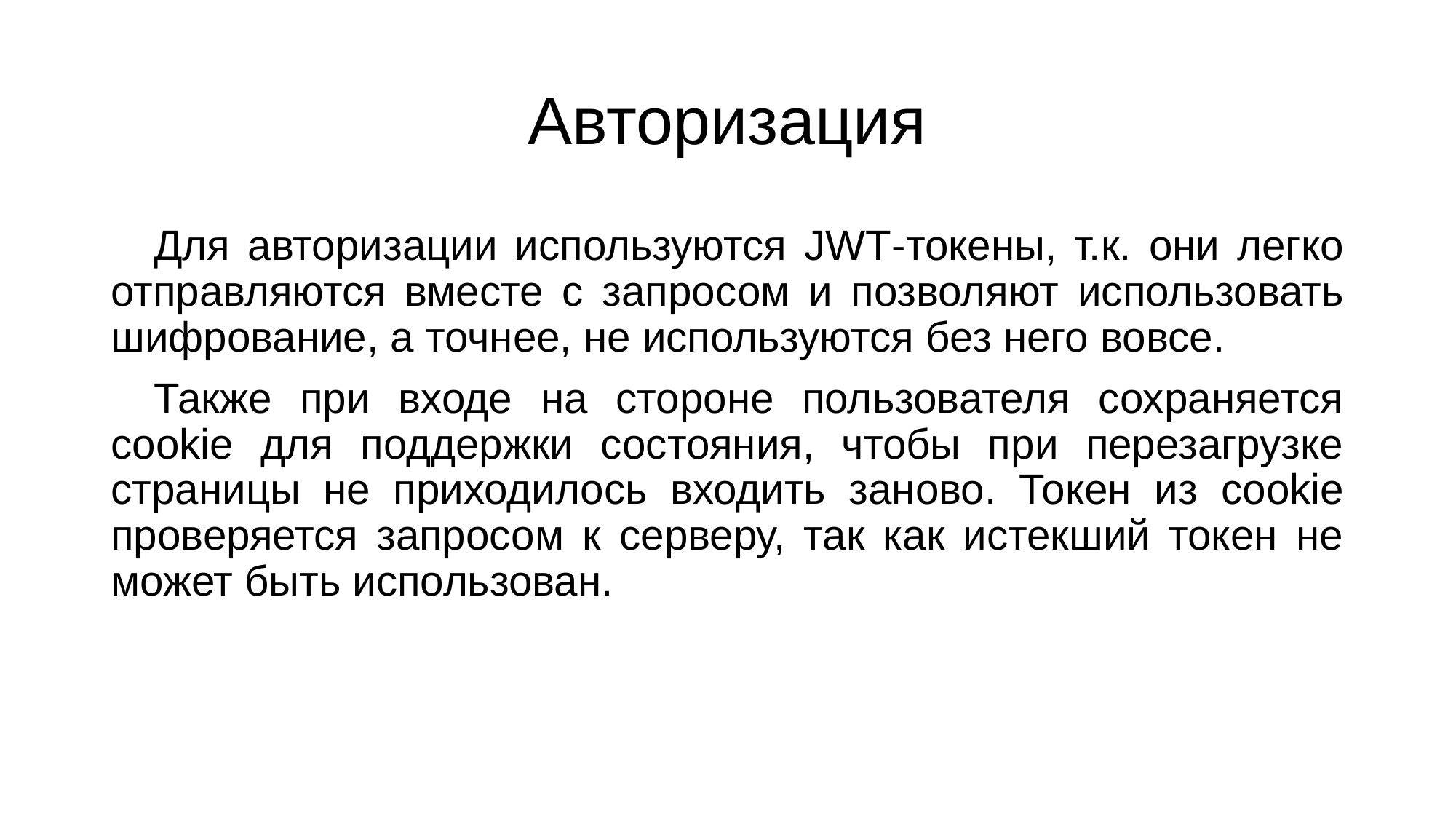

# Авторизация
Для авторизации используются JWT-токены, т.к. они легко отправляются вместе с запросом и позволяют использовать шифрование, а точнее, не используются без него вовсе.
Также при входе на стороне пользователя сохраняется cookie для поддержки состояния, чтобы при перезагрузке страницы не приходилось входить заново. Токен из cookie проверяется запросом к серверу, так как истекший токен не может быть использован.